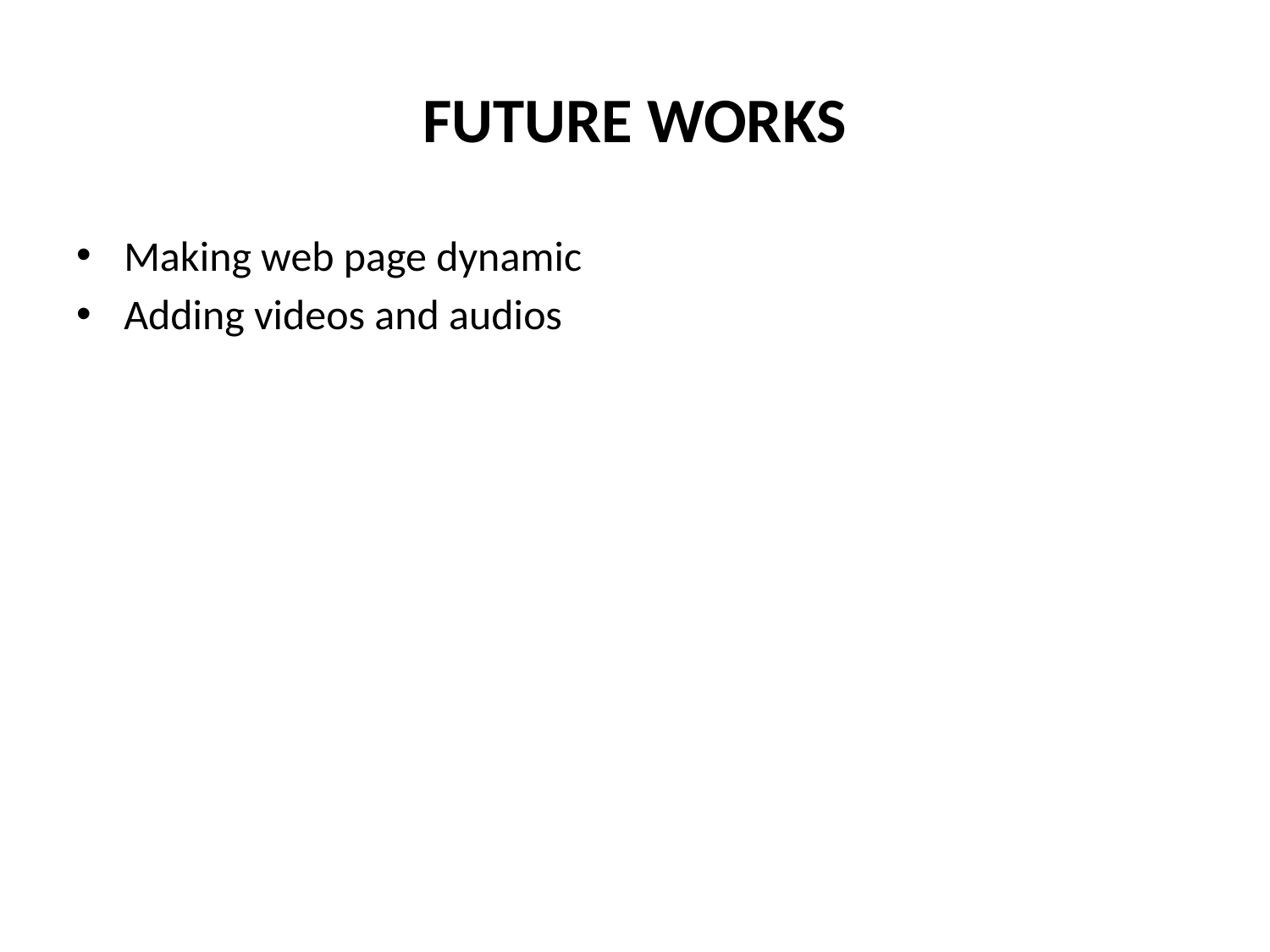

# FUTURE WORKS
Making web page dynamic
Adding videos and audios